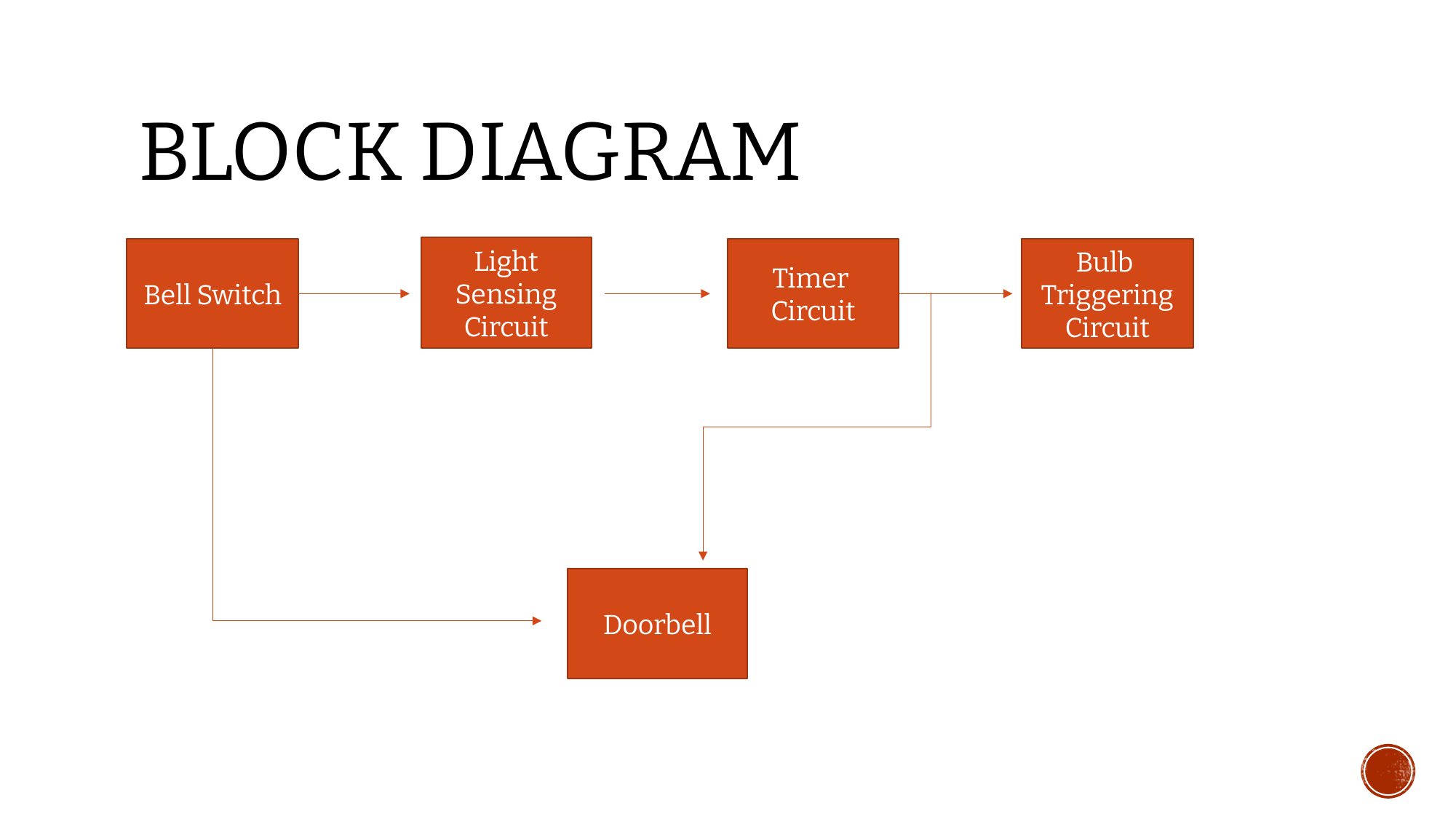

# Block Diagram
Light Sensing Circuit
Bell Switch
Timer
Circuit
Bulb
Triggering Circuit
Doorbell